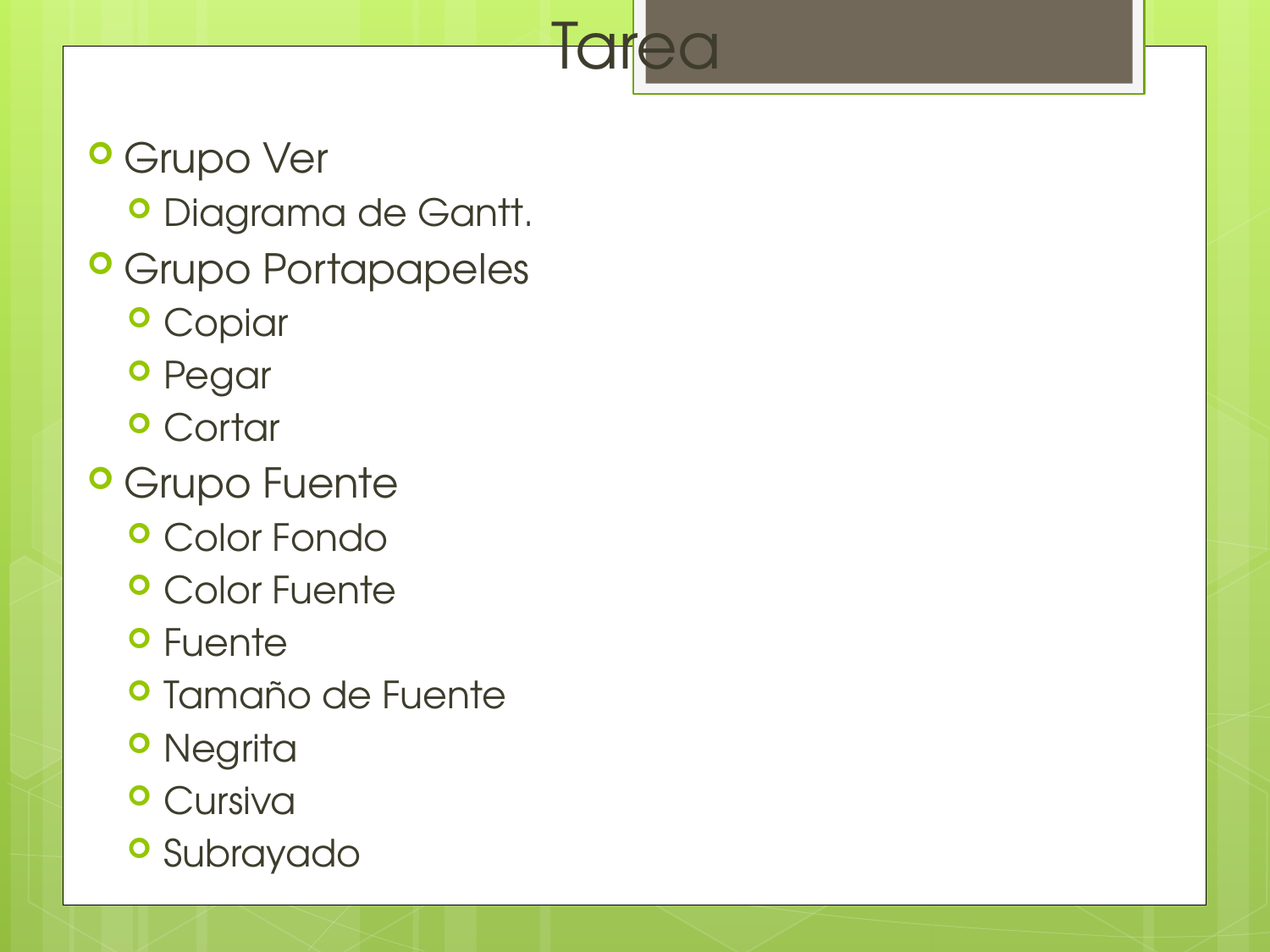

# Tarea
Grupo Ver
Diagrama de Gantt.
Grupo Portapapeles
Copiar
Pegar
Cortar
Grupo Fuente
Color Fondo
Color Fuente
Fuente
Tamaño de Fuente
Negrita
Cursiva
Subrayado